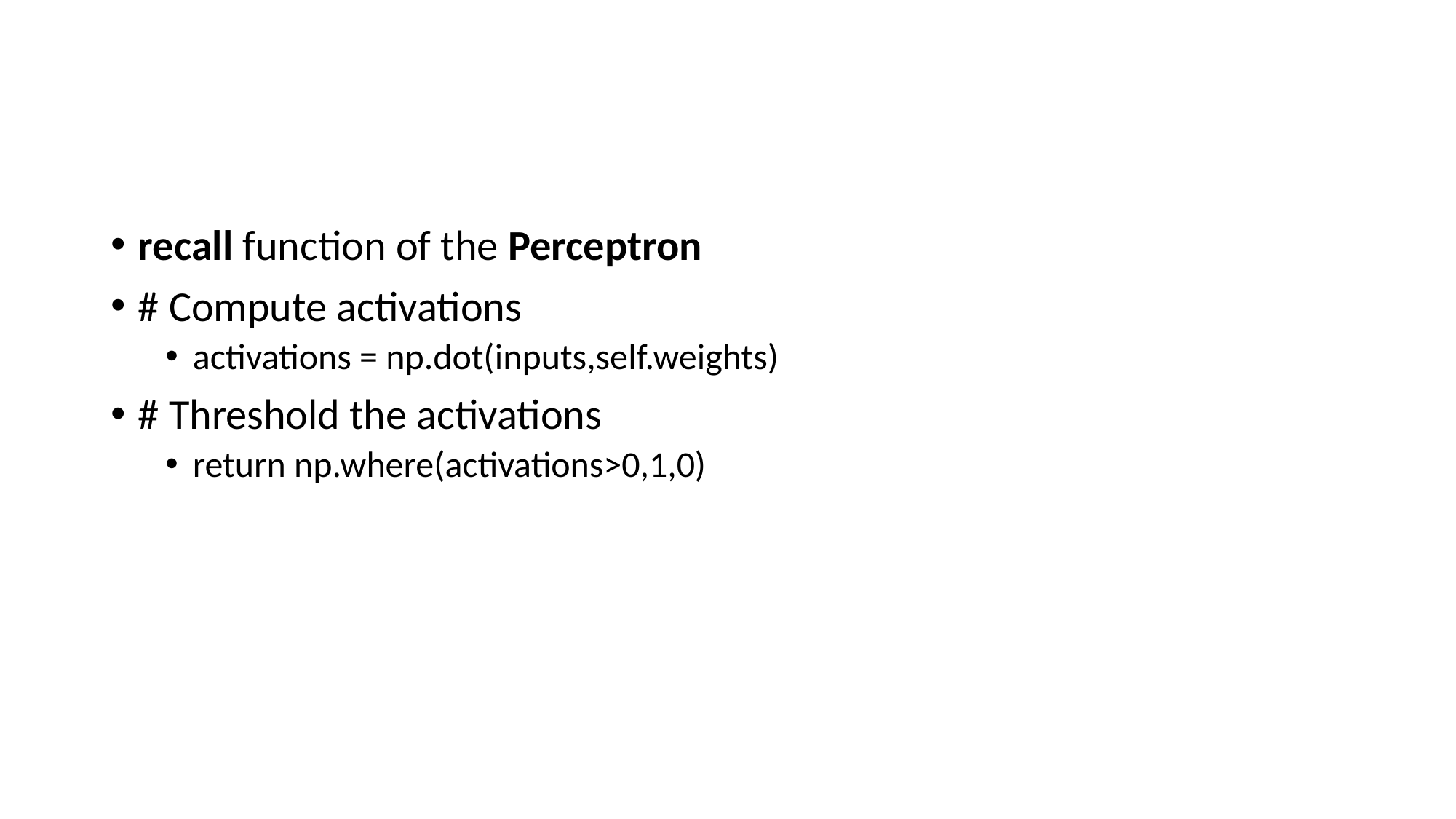

#
recall function of the Perceptron
# Compute activations
activations = np.dot(inputs,self.weights)
# Threshold the activations
return np.where(activations>0,1,0)